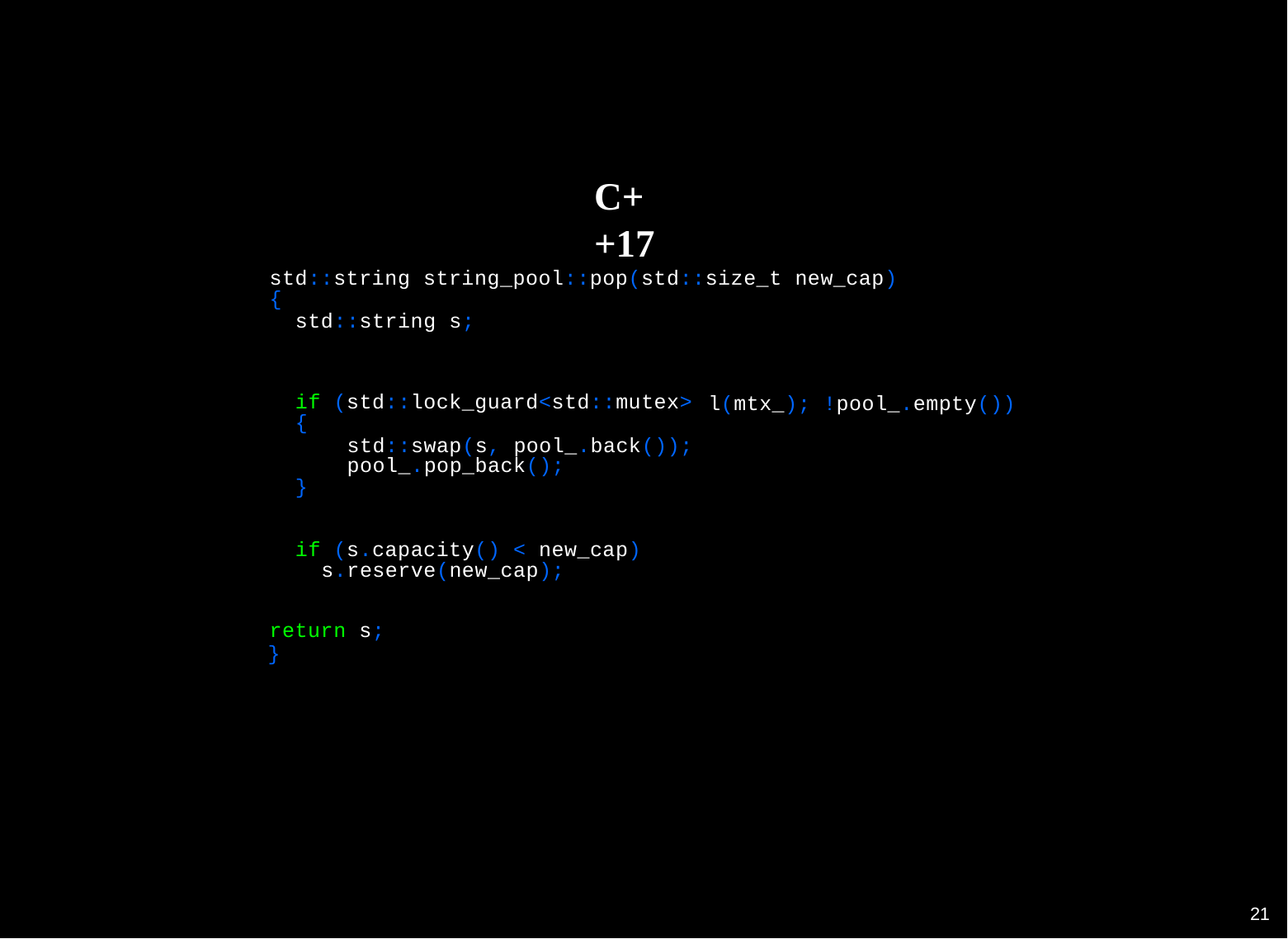

C++17
std::string string_pool::pop(std::size_t new_cap)
{
std::string s;
if (std::lock_guard<std::mutex>
{
std::swap(s, pool_.back()); pool_.pop_back();
l(mtx_); !pool_.empty())
}

if (s.capacity() < new_cap) s.reserve(new_cap);

return s;
}

21